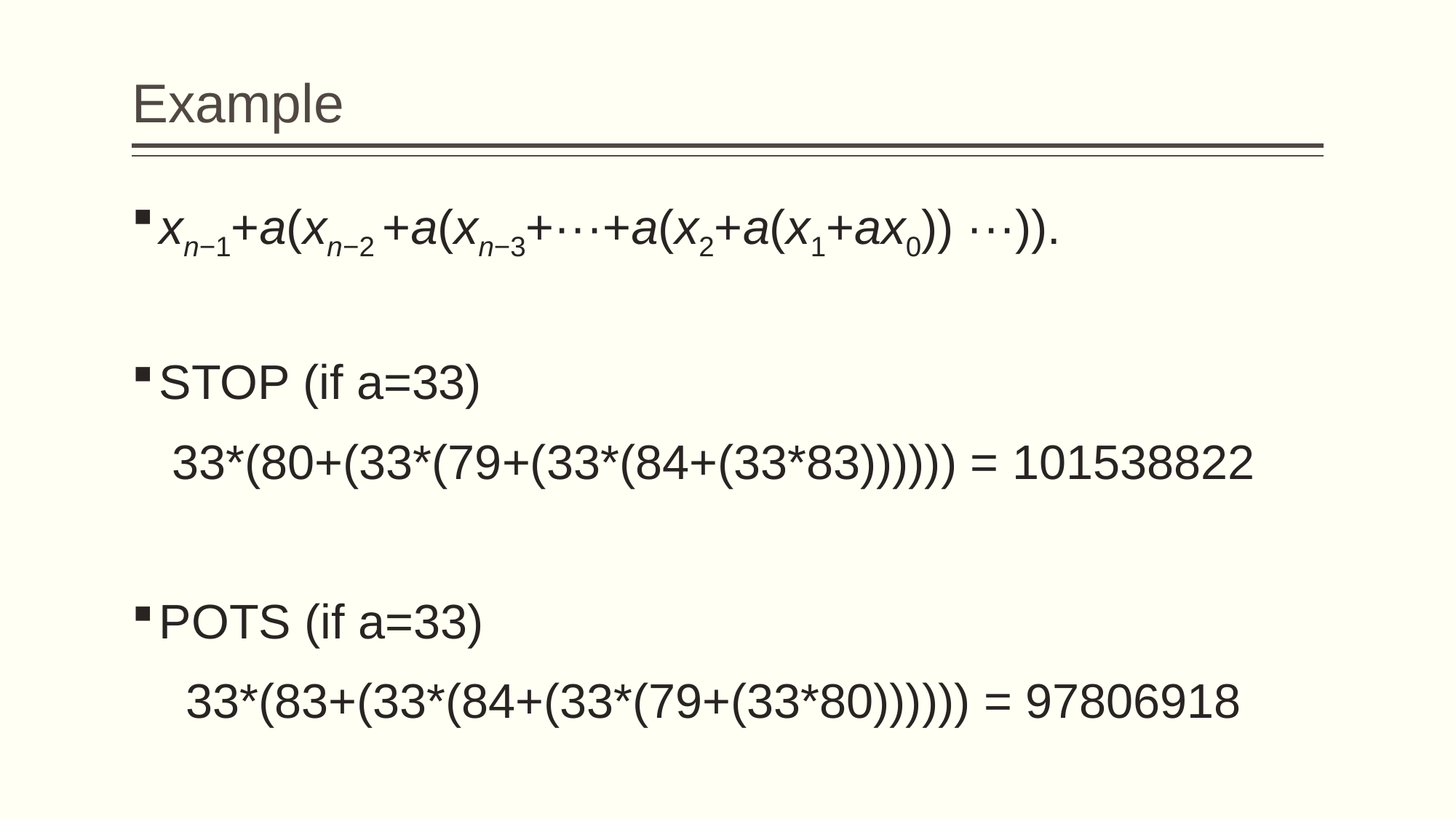

# Example
xn−1+a(xn−2 +a(xn−3+···+a(x2+a(x1+ax0)) ···)).

STOP (if a=33)
   33*(80+(33*(79+(33*(84+(33*83)))))) = 101538822

POTS (if a=33)
    33*(83+(33*(84+(33*(79+(33*80)))))) = 97806918